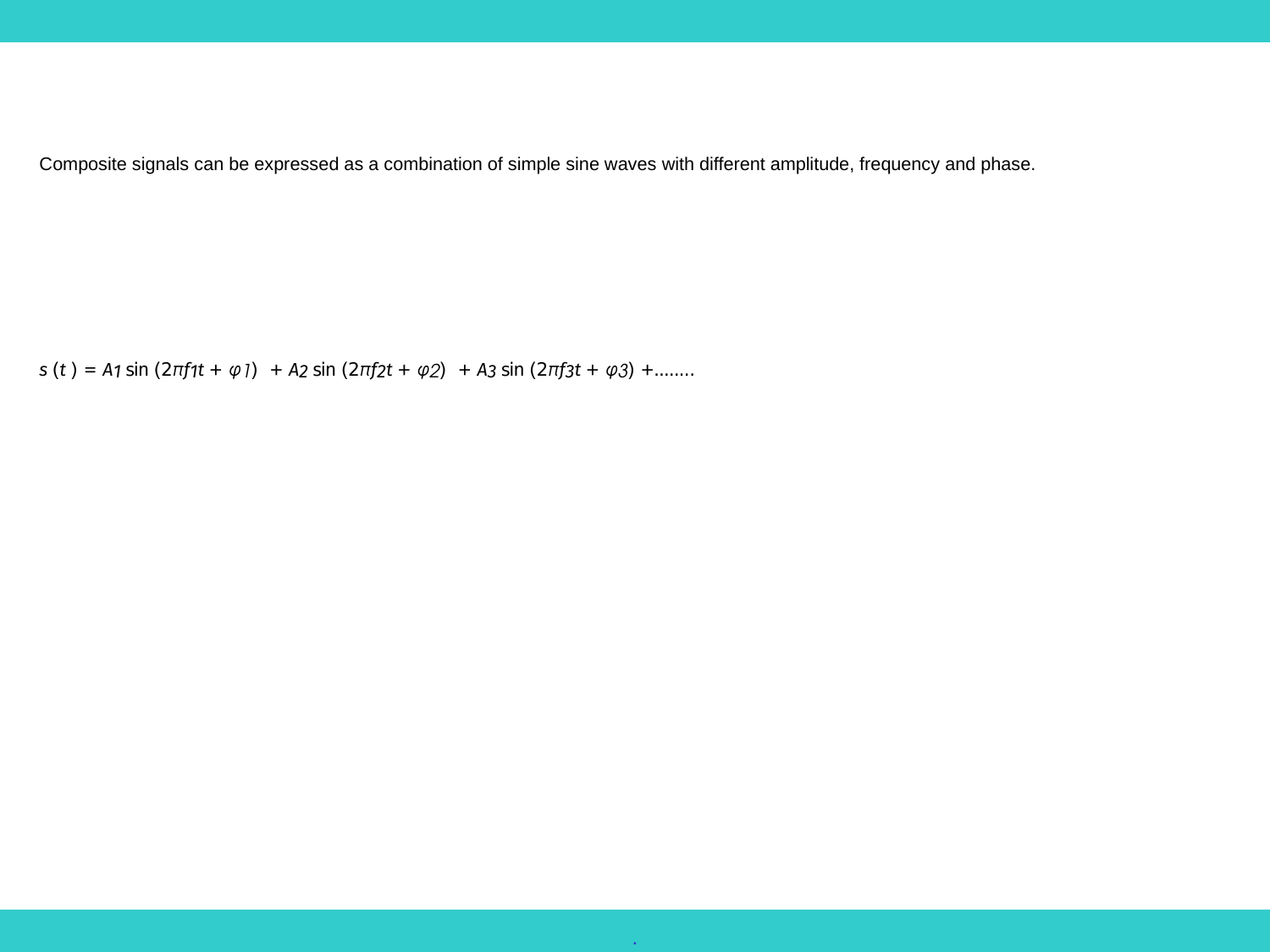

Composite signals can be expressed as a combination of simple sine waves with different amplitude, frequency and phase.

s (t ) = A1 sin (2πf1t + φ1)  + A2 sin (2πf2t + φ2)  + A3 sin (2πf3t + φ3) +……..

.